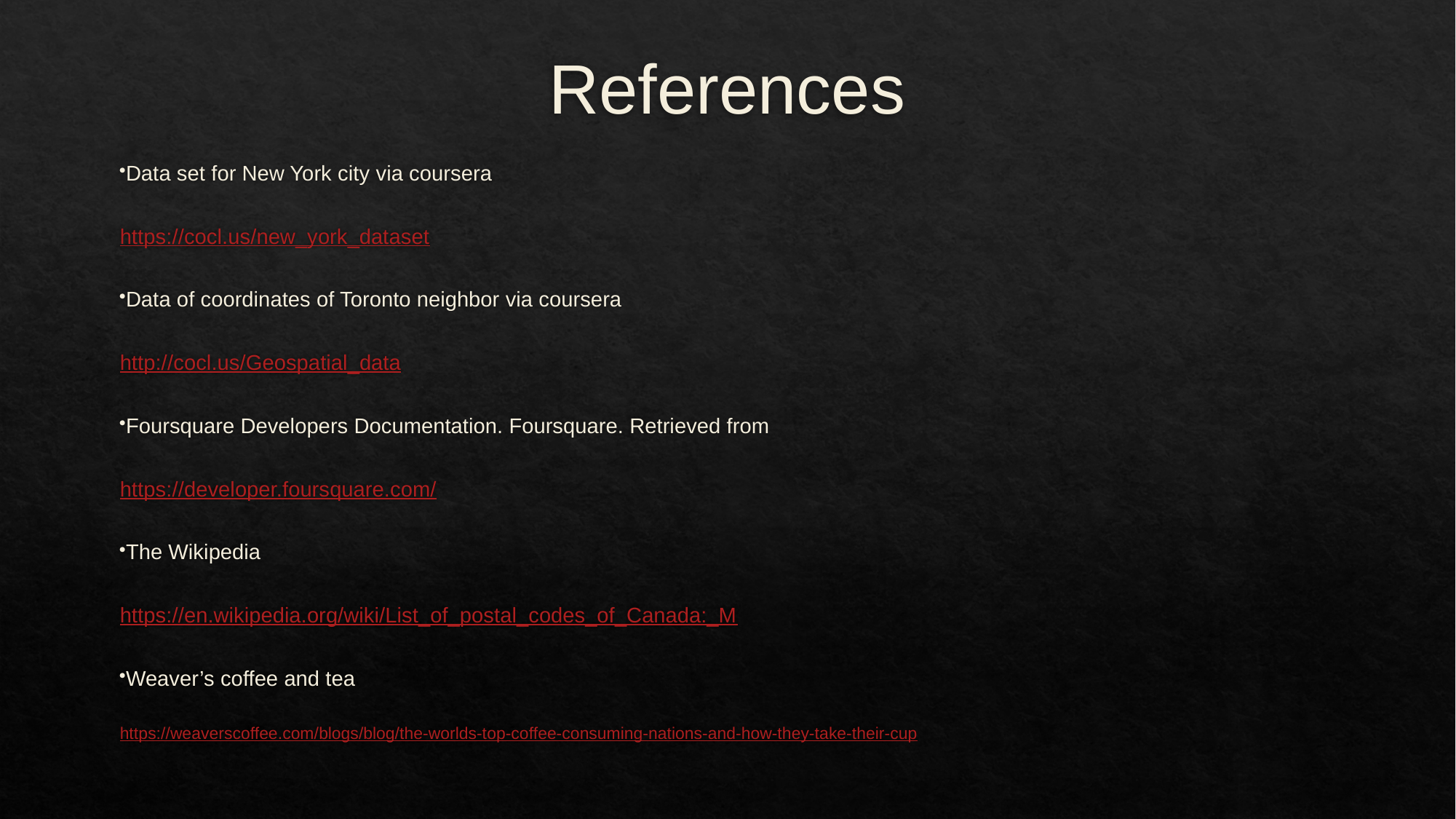

# References
Data set for New York city via coursera
https://cocl.us/new_york_dataset
Data of coordinates of Toronto neighbor via coursera
http://cocl.us/Geospatial_data
Foursquare Developers Documentation. Foursquare. Retrieved from
https://developer.foursquare.com/
The Wikipedia
https://en.wikipedia.org/wiki/List_of_postal_codes_of_Canada:_M
Weaver’s coffee and tea
https://weaverscoffee.com/blogs/blog/the-worlds-top-coffee-consuming-nations-and-how-they-take-their-cup